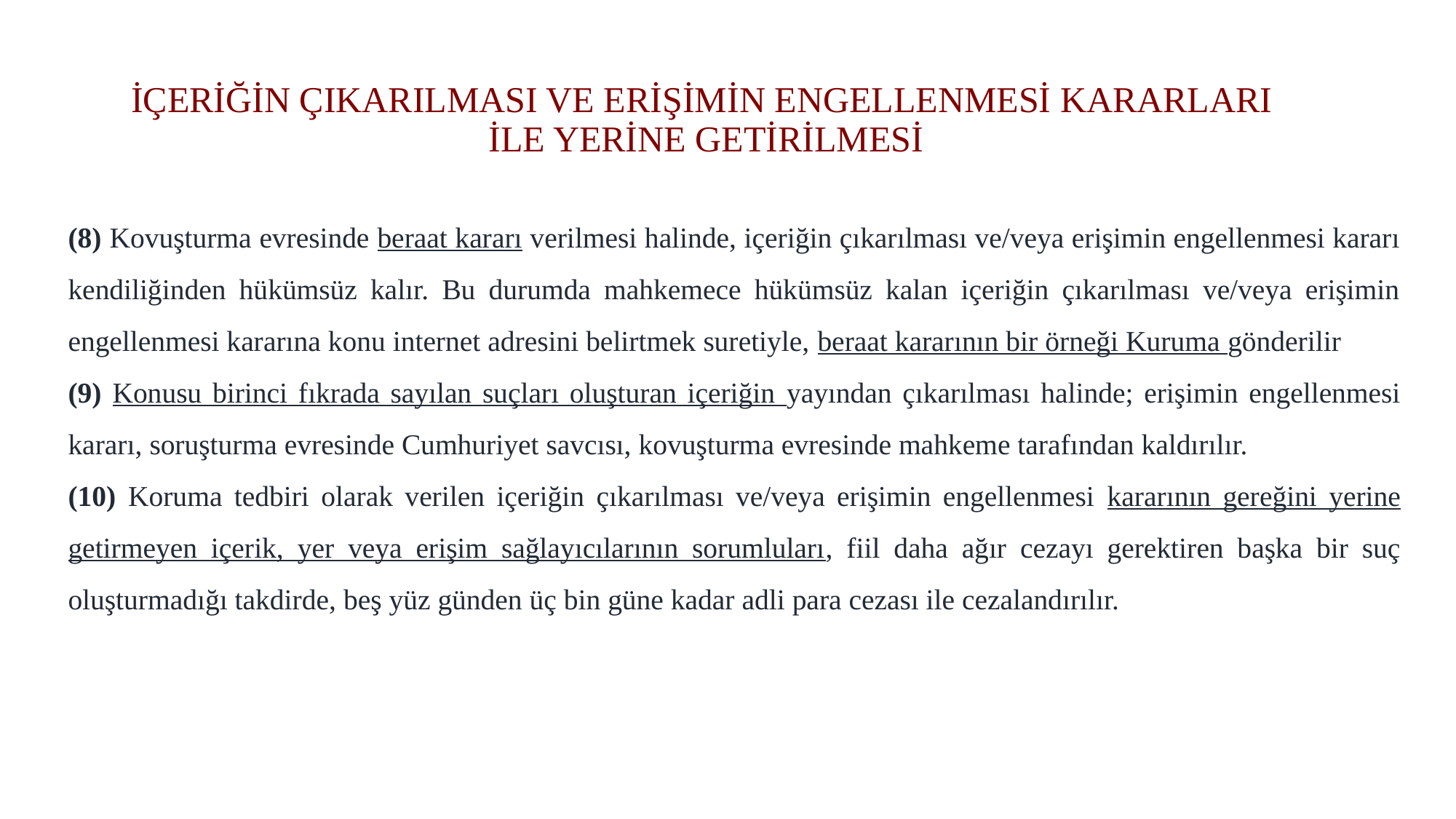

# İÇERİĞİN ÇIKARILMASI VE ERİŞİMİN ENGELLENMESİ KARARLARI İLE YERİNE GETİRİLMESİ
(8) Kovuşturma evresinde beraat kararı verilmesi halinde, içeriğin çıkarılması ve/veya erişimin engellenmesi kararı kendiliğinden hükümsüz kalır. Bu durumda mahkemece hükümsüz kalan içeriğin çıkarılması ve/veya erişimin engellenmesi kararına konu internet adresini belirtmek suretiyle, beraat kararının bir örneği Kuruma gönderilir
(9) Konusu birinci fıkrada sayılan suçları oluşturan içeriğin yayından çıkarılması halinde; erişimin engellenmesi kararı, soruşturma evresinde Cumhuriyet savcısı, kovuşturma evresinde mahkeme tarafından kaldırılır.
(10) Koruma tedbiri olarak verilen içeriğin çıkarılması ve/veya erişimin engellenmesi kararının gereğini yerine getirmeyen içerik, yer veya erişim sağlayıcılarının sorumluları, fiil daha ağır cezayı gerektiren başka bir suç oluşturmadığı takdirde, beş yüz günden üç bin güne kadar adli para cezası ile cezalandırılır.